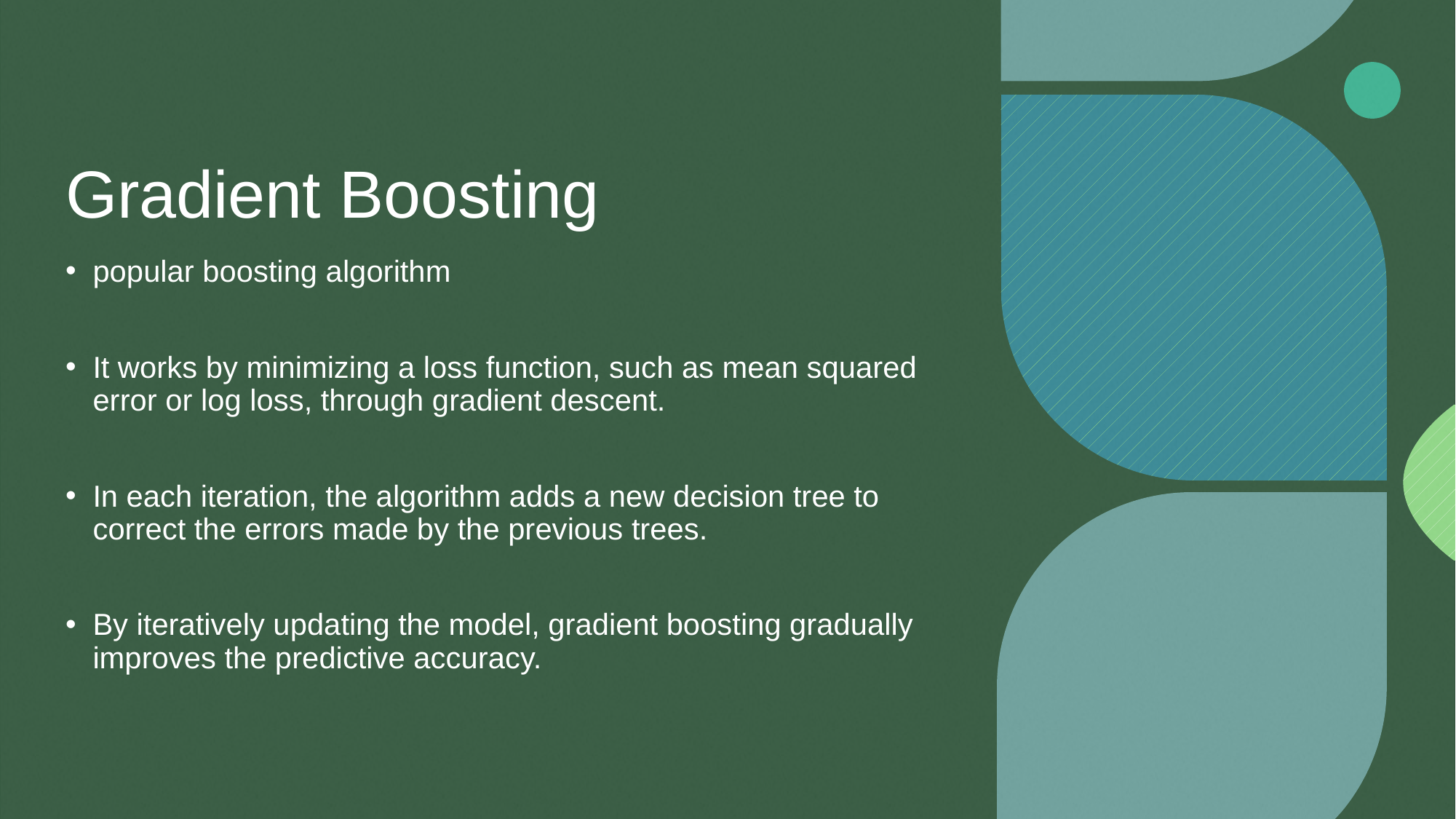

# Gradient Boosting
popular boosting algorithm

It works by minimizing a loss function, such as mean squared error or log loss, through gradient descent.

In each iteration, the algorithm adds a new decision tree to correct the errors made by the previous trees.

By iteratively updating the model, gradient boosting gradually improves the predictive accuracy.